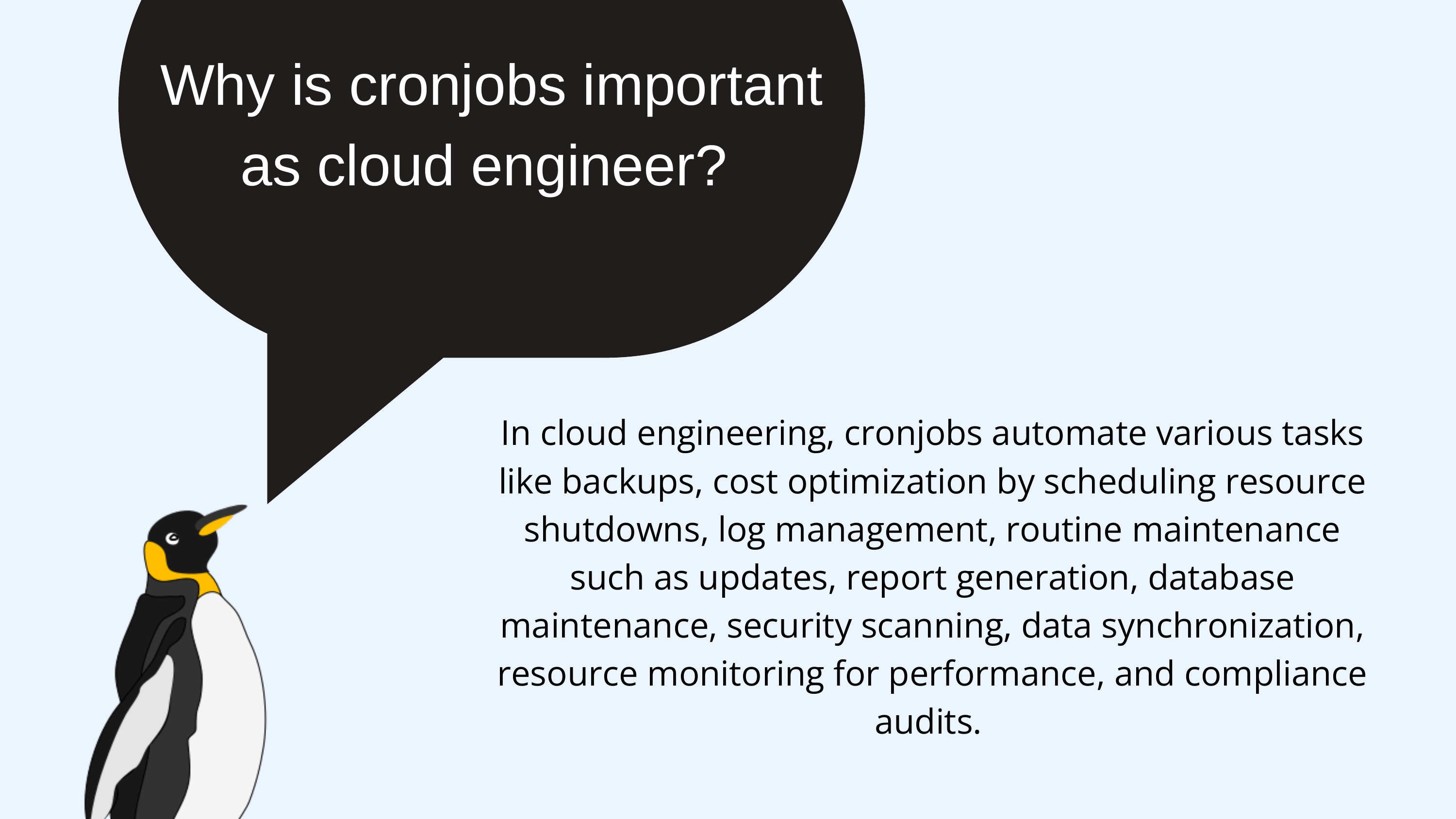

Why is cronjobs important as cloud engineer?
In cloud engineering, cronjobs automate various tasks like backups, cost optimization by scheduling resource shutdowns, log management, routine maintenance such as updates, report generation, database maintenance, security scanning, data synchronization, resource monitoring for performance, and compliance audits.